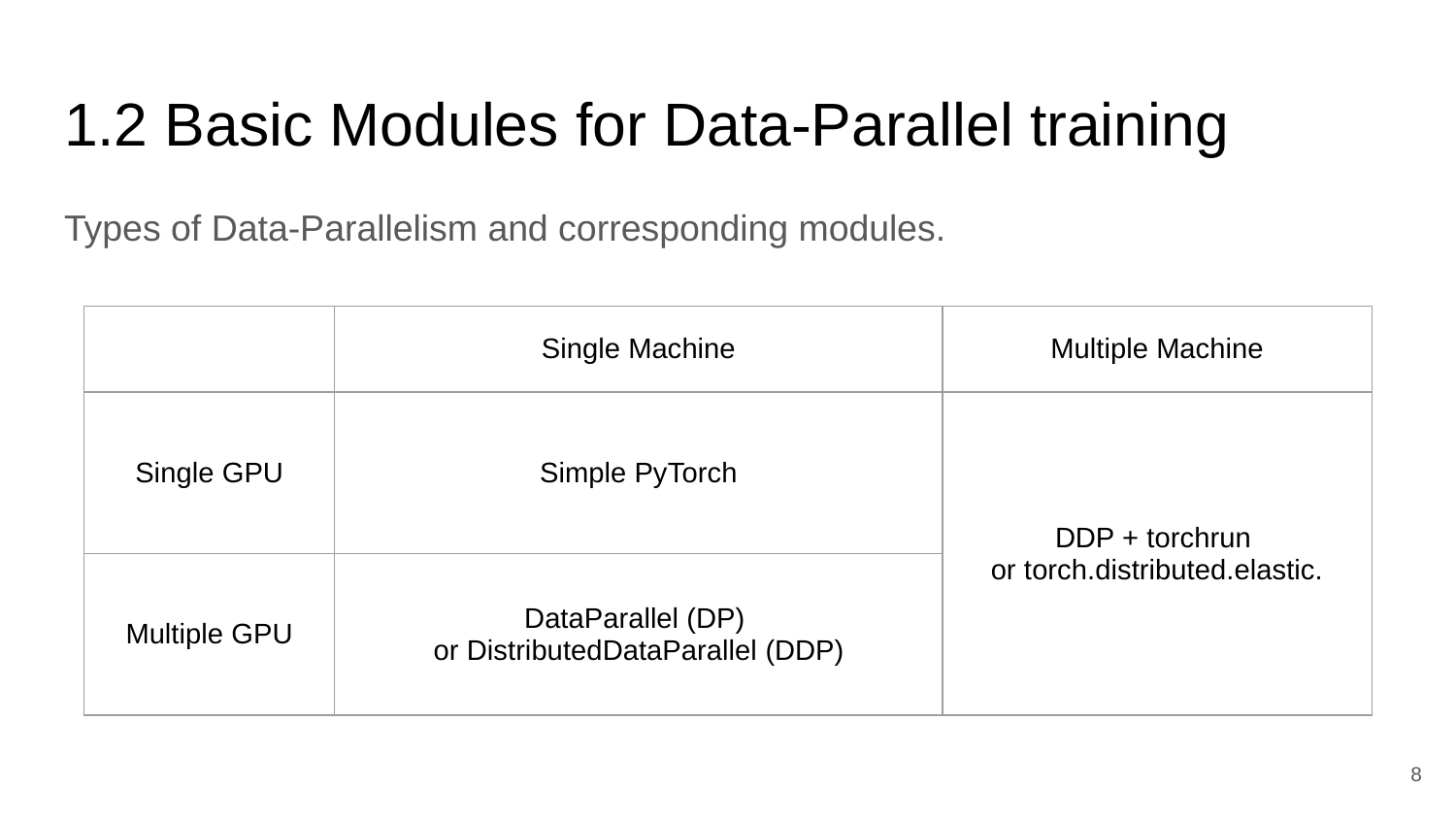

# 1.2 Basic Modules for Data-Parallel training
Types of Data-Parallelism and corresponding modules.

|  | Single Machine | Multiple Machine |
| --- | --- | --- |
| Single GPU | Simple PyTorch | DDP + torchrun or torch.distributed.elastic. |
| Multiple GPU | DataParallel (DP) or DistributedDataParallel (DDP) |  |
8